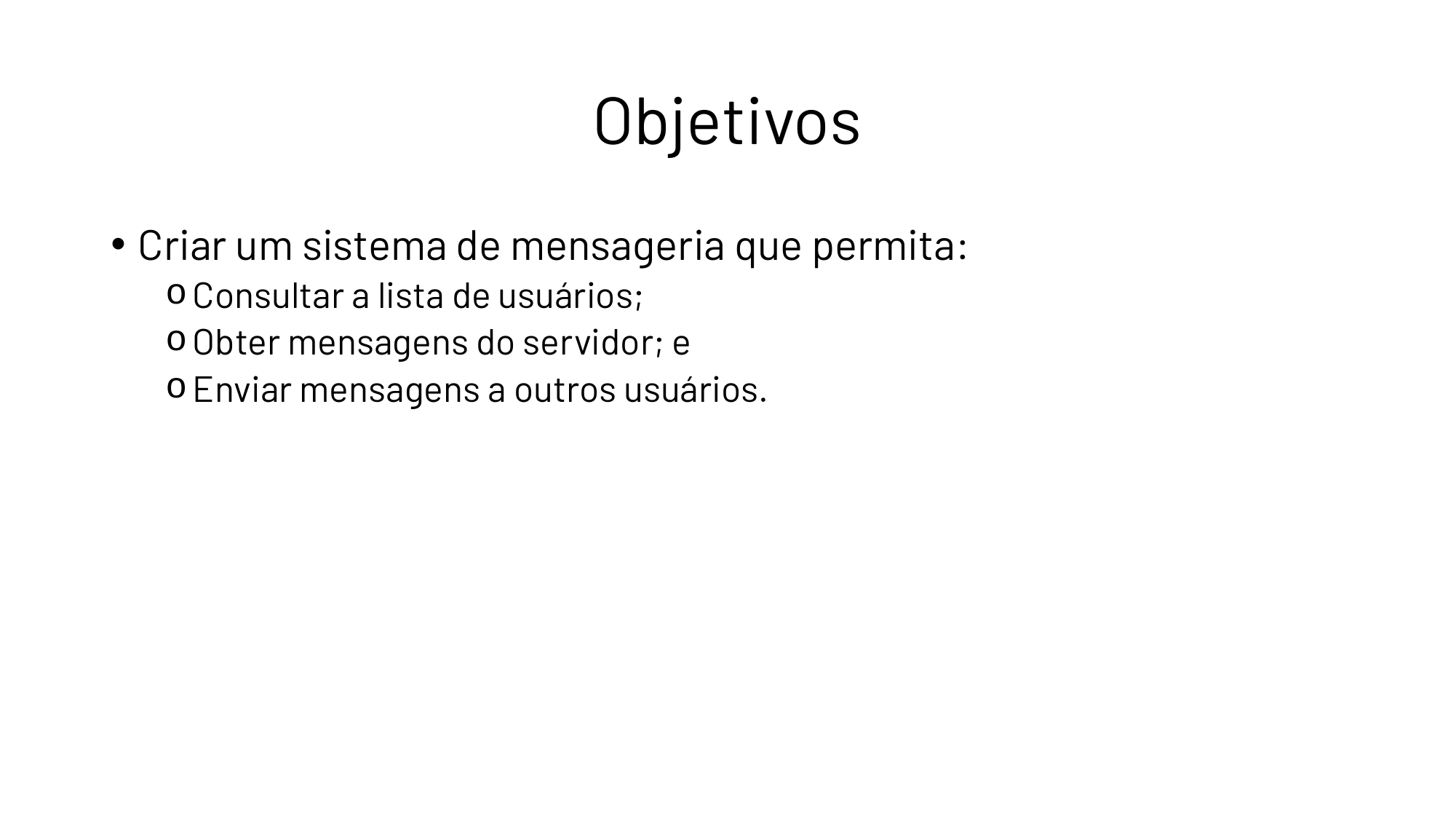

# Objetivos
Criar um sistema de mensageria que permita:
Consultar a lista de usuários;
Obter mensagens do servidor; e
Enviar mensagens a outros usuários.